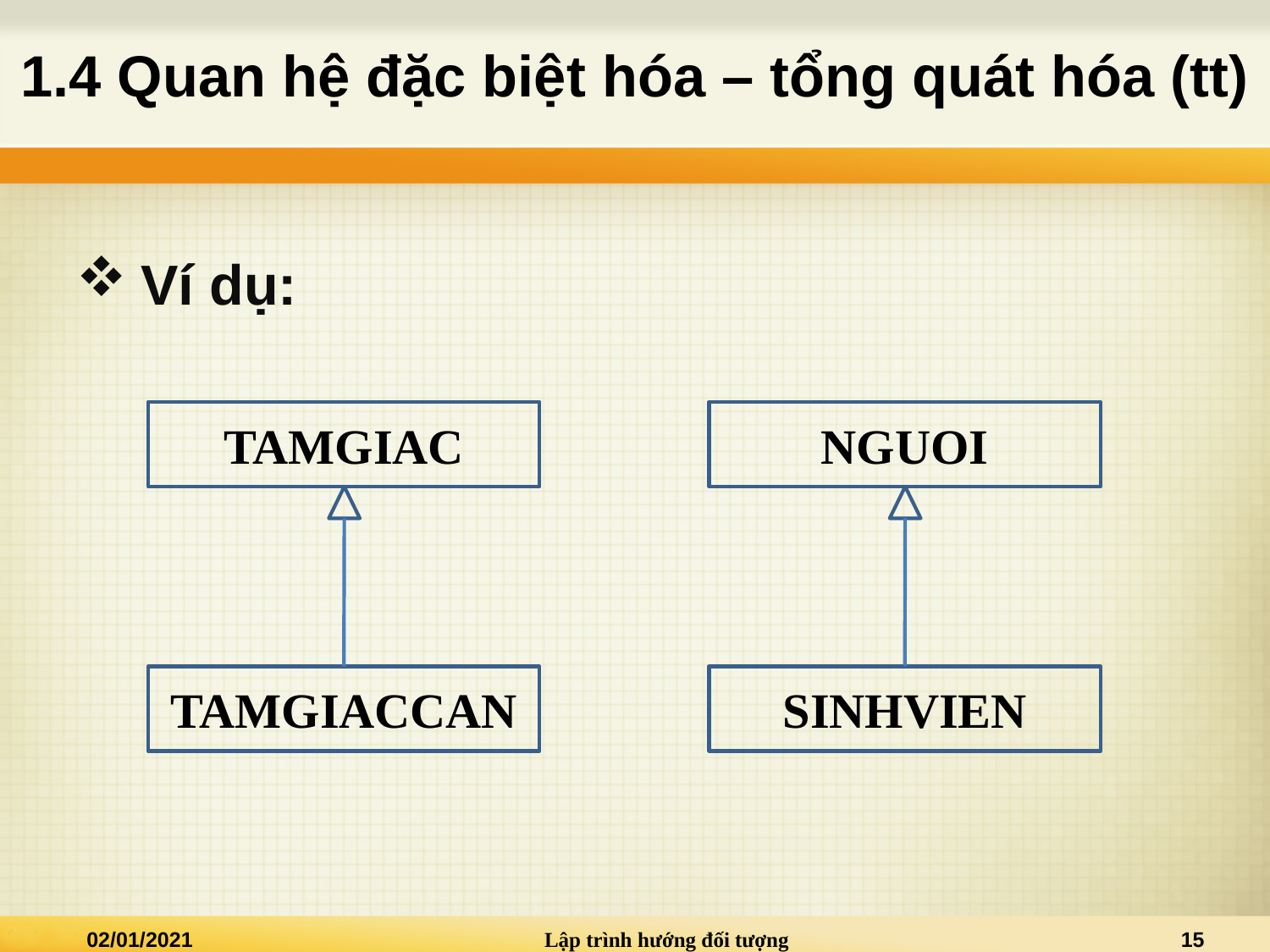

# 1.4 Quan hệ đặc biệt hóa – tổng quát hóa (tt)
Ví dụ:
TAMGIAC

TAMGIACCAN
NGUOI

SINHVIEN
02/01/2021
Lập trình hướng đối tượng
15